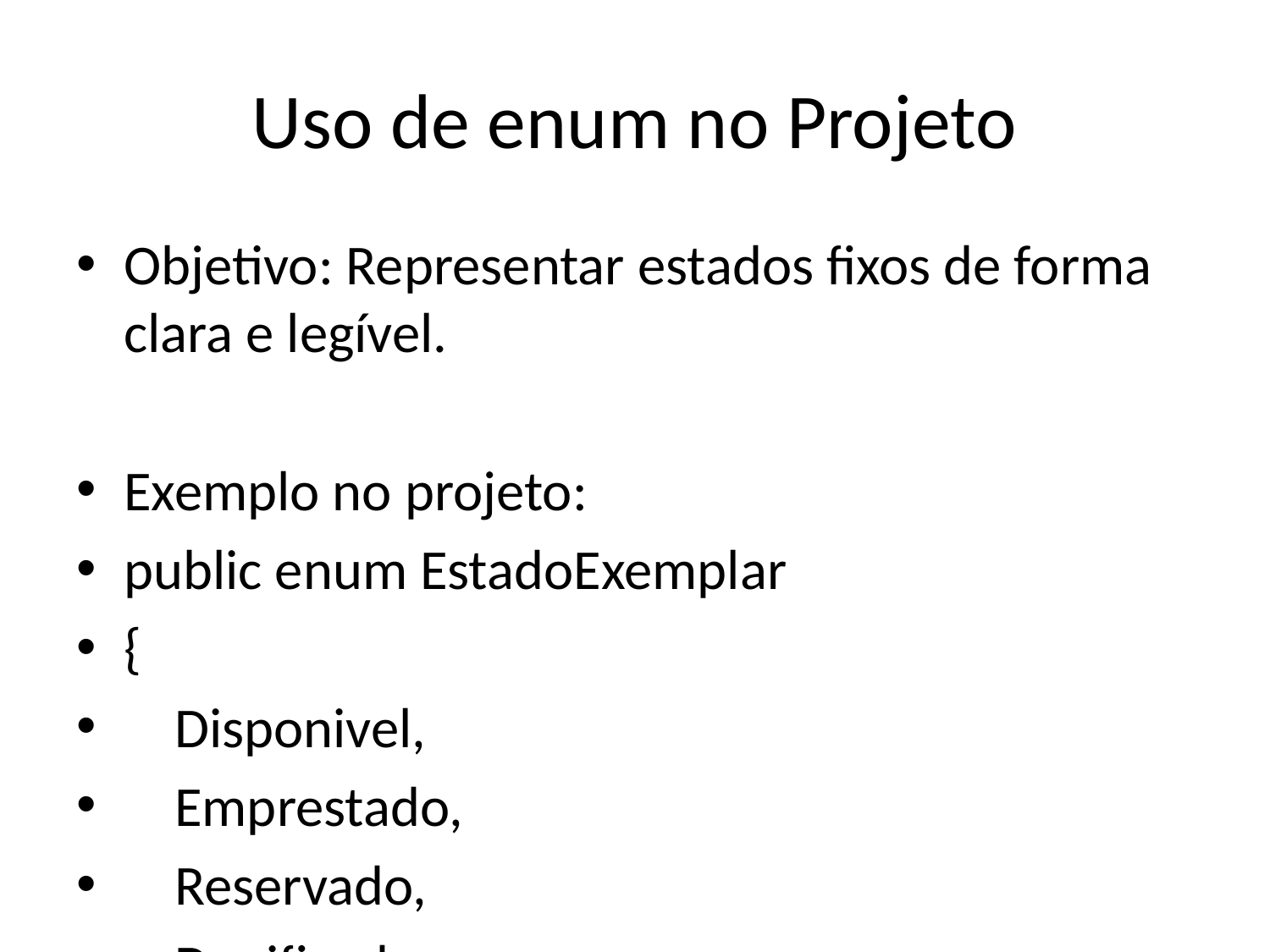

# Uso de enum no Projeto
Objetivo: Representar estados fixos de forma clara e legível.

Exemplo no projeto:
public enum EstadoExemplar
{
    Disponivel,
    Emprestado,
    Reservado,
    Danificado
}

Aplicação prática:
- Controla o estado de um exemplar de livro.
- Evita erros e valores inválidos (ex: strings soltas).
- Exemplo de uso:
if (exemplar.Estado == EstadoExemplar.Disponivel)
{
    // Permitir empréstimo
}